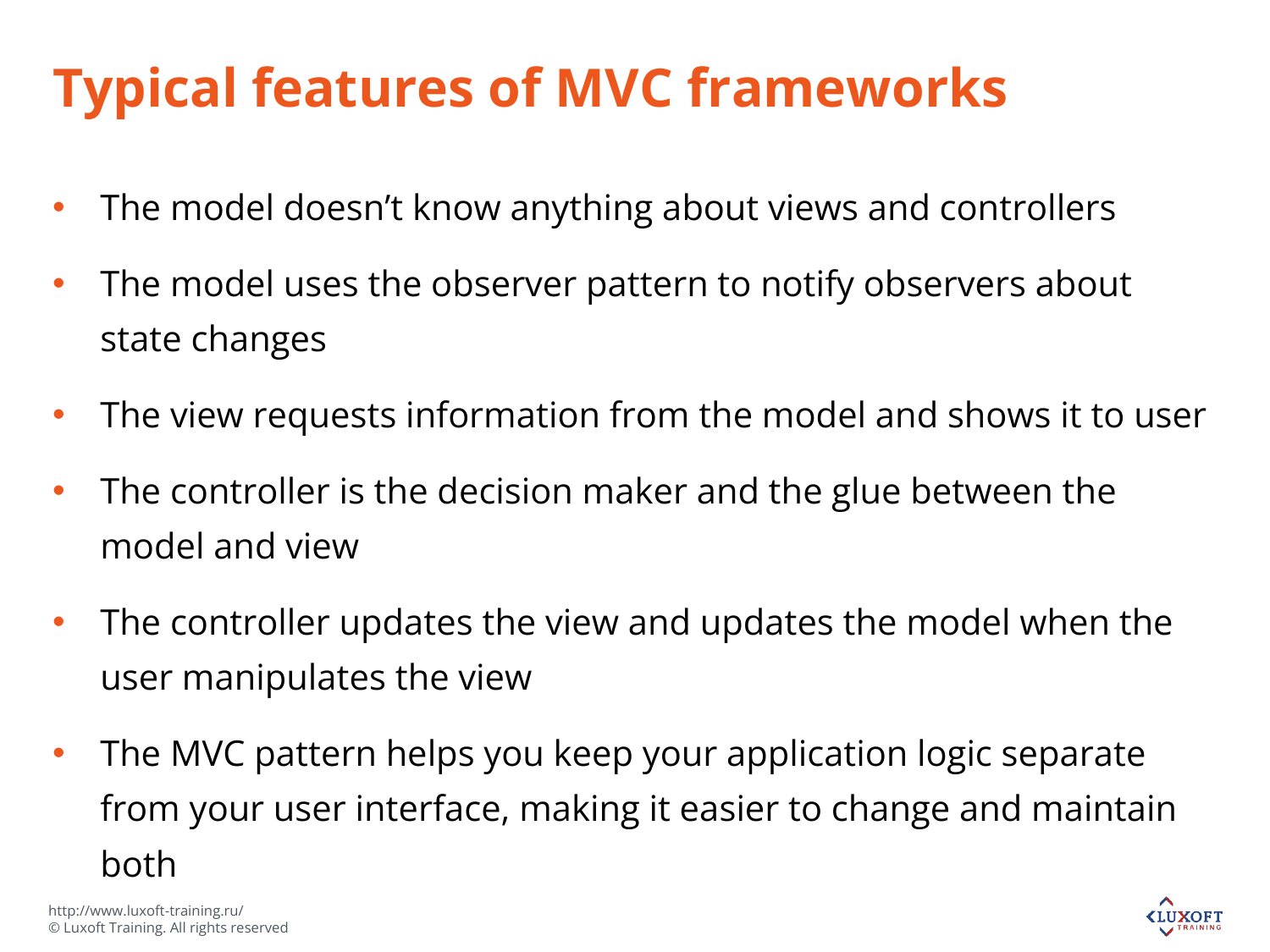

# Typical features of MVC frameworks
The model doesn’t know anything about views and controllers
The model uses the observer pattern to notify observers about state changes
The view requests information from the model and shows it to user
The controller is the decision maker and the glue between the model and view
The controller updates the view and updates the model when the user manipulates the view
The MVC pattern helps you keep your application logic separate from your user interface, making it easier to change and maintain both